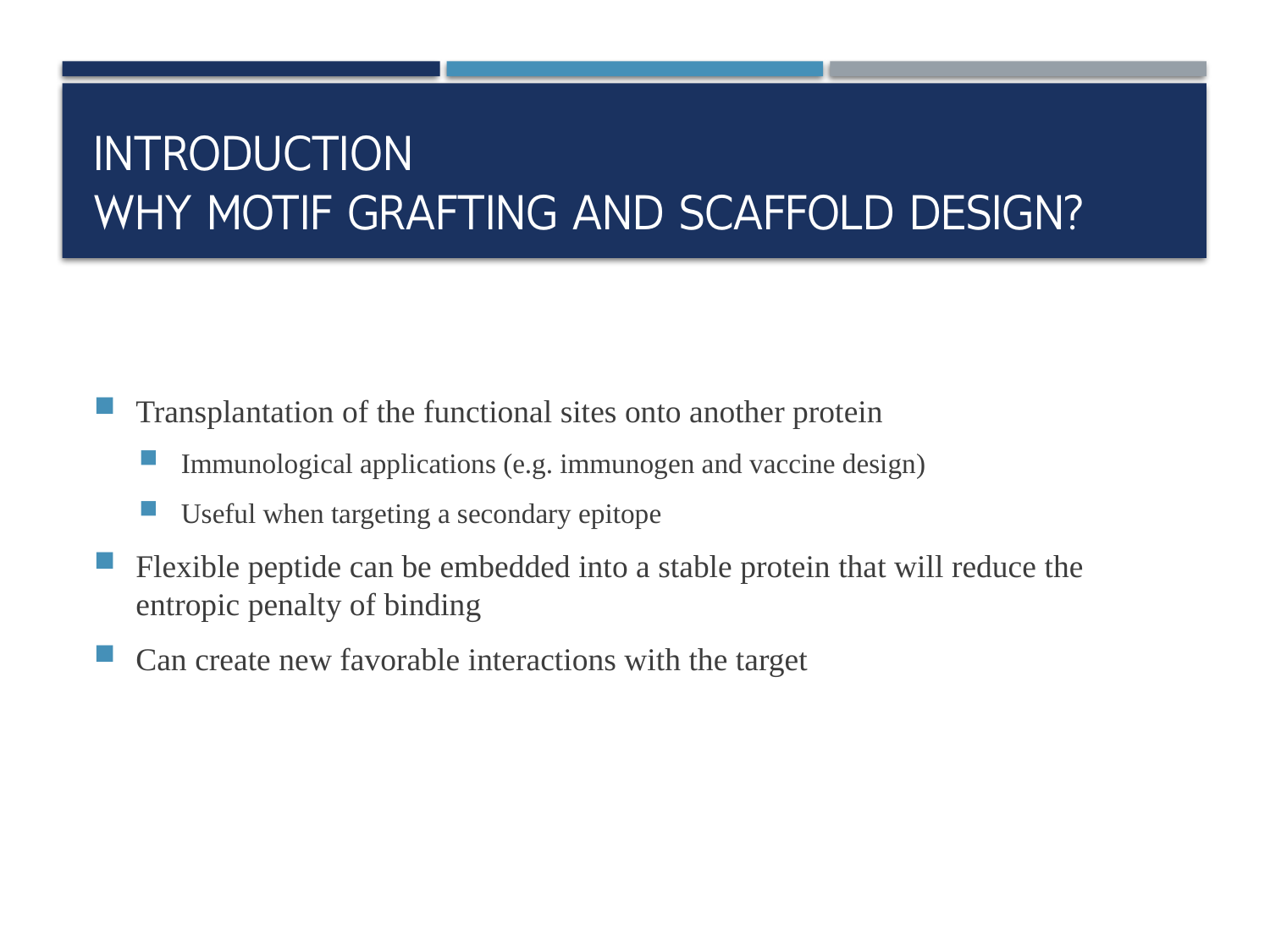

# Introduction Why Motif grafting and scaffold design?
Transplantation of the functional sites onto another protein
Immunological applications (e.g. immunogen and vaccine design)
Useful when targeting a secondary epitope
Flexible peptide can be embedded into a stable protein that will reduce the entropic penalty of binding
Can create new favorable interactions with the target